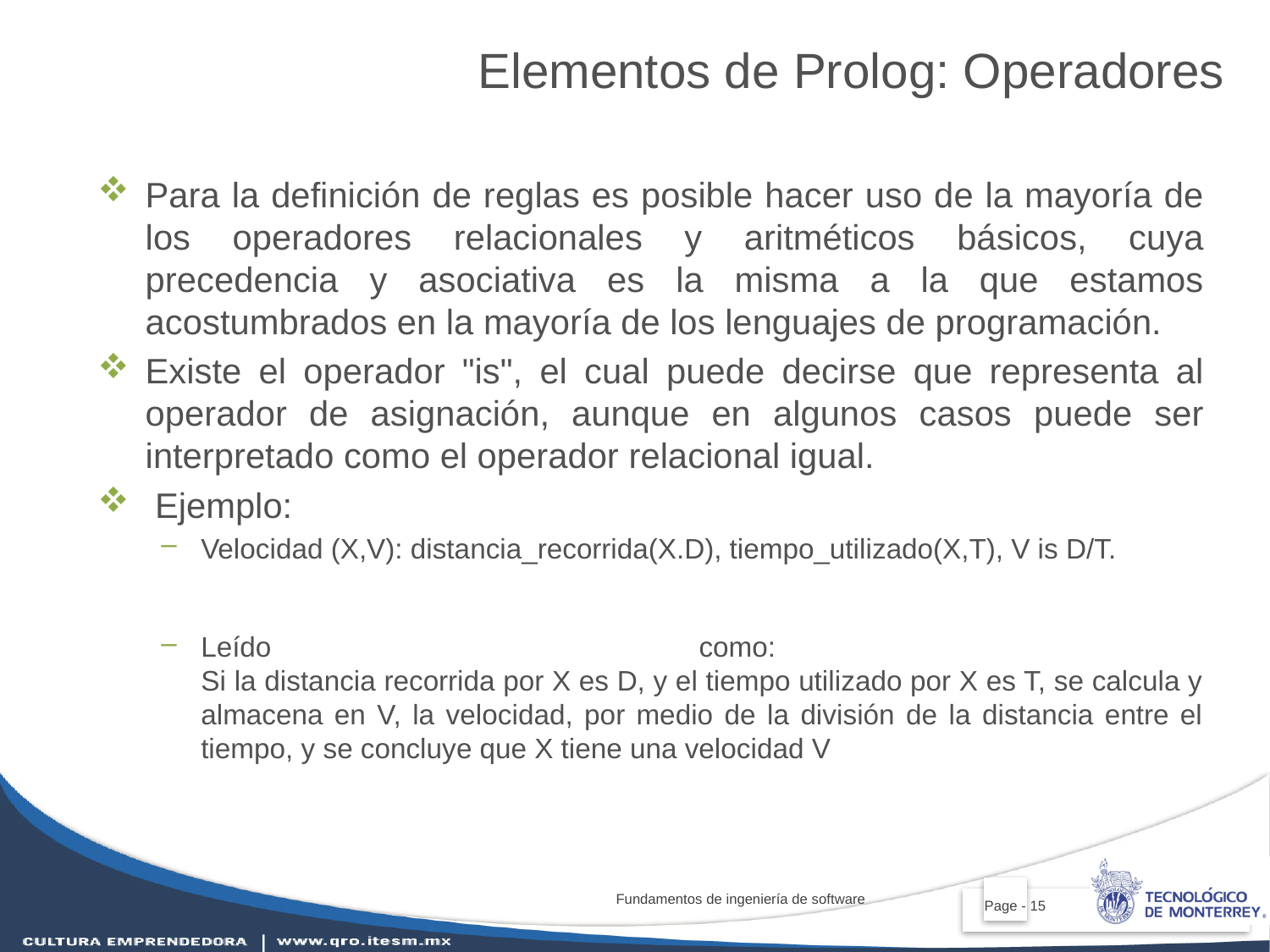

Elementos de Prolog: Operadores
Para la definición de reglas es posible hacer uso de la mayoría de los operadores relacionales y aritméticos básicos, cuya precedencia y asociativa es la misma a la que estamos acostumbrados en la mayoría de los lenguajes de programación.
Existe el operador "is", el cual puede decirse que representa al operador de asignación, aunque en algunos casos puede ser interpretado como el operador relacional igual.
 Ejemplo:
Velocidad (X,V): distancia_recorrida(X.D), tiempo_utilizado(X,T), V is D/T.

Leído como:
Si la distancia recorrida por X es D, y el tiempo utilizado por X es T, se calcula y almacena en V, la velocidad, por medio de la división de la distancia entre el tiempo, y se concluye que X tiene una velocidad V